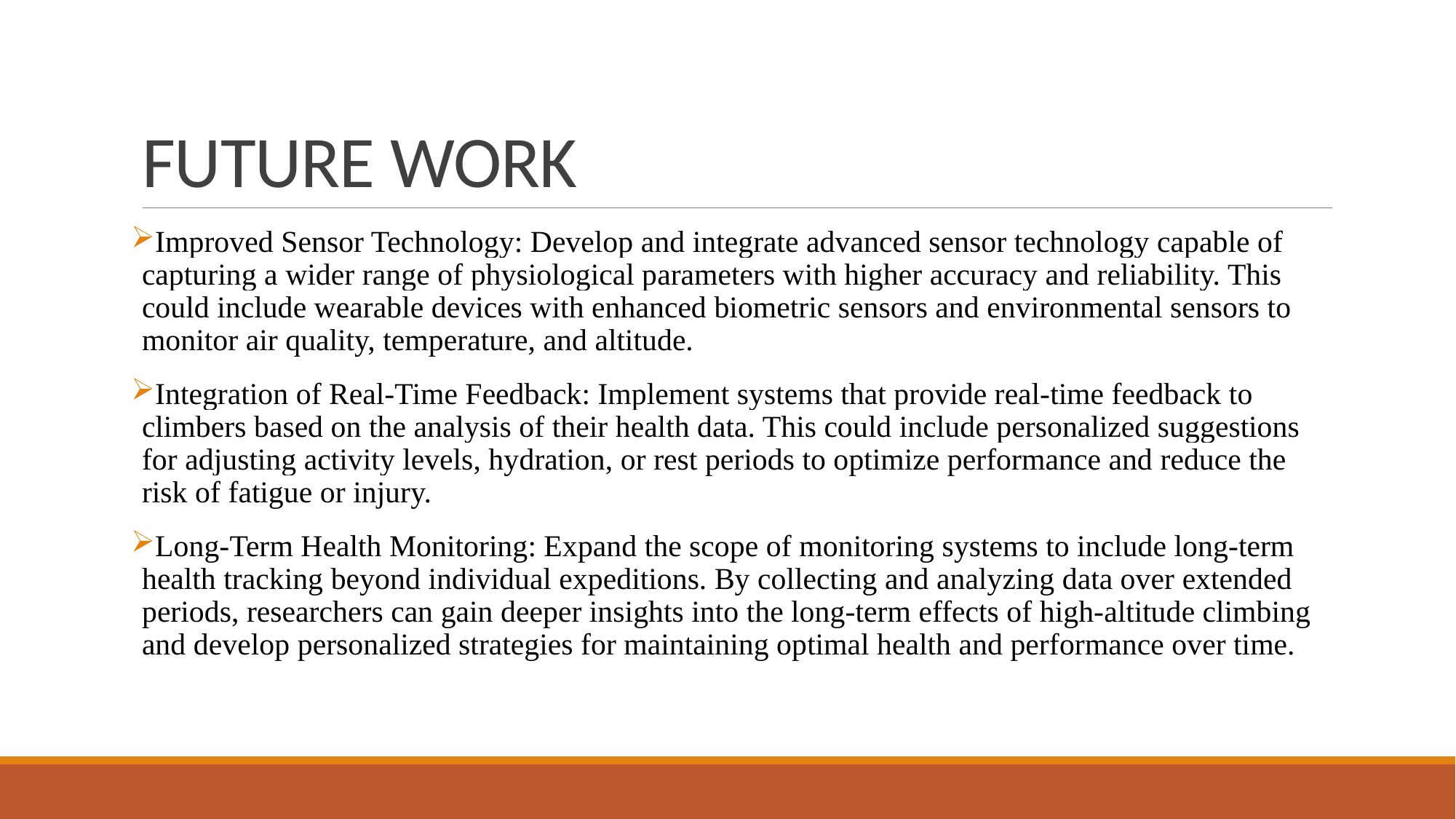

# FUTURE WORK
Improved Sensor Technology: Develop and integrate advanced sensor technology capable of capturing a wider range of physiological parameters with higher accuracy and reliability. This could include wearable devices with enhanced biometric sensors and environmental sensors to monitor air quality, temperature, and altitude.
Integration of Real-Time Feedback: Implement systems that provide real-time feedback to climbers based on the analysis of their health data. This could include personalized suggestions for adjusting activity levels, hydration, or rest periods to optimize performance and reduce the risk of fatigue or injury.
Long-Term Health Monitoring: Expand the scope of monitoring systems to include long-term health tracking beyond individual expeditions. By collecting and analyzing data over extended periods, researchers can gain deeper insights into the long-term effects of high-altitude climbing and develop personalized strategies for maintaining optimal health and performance over time.